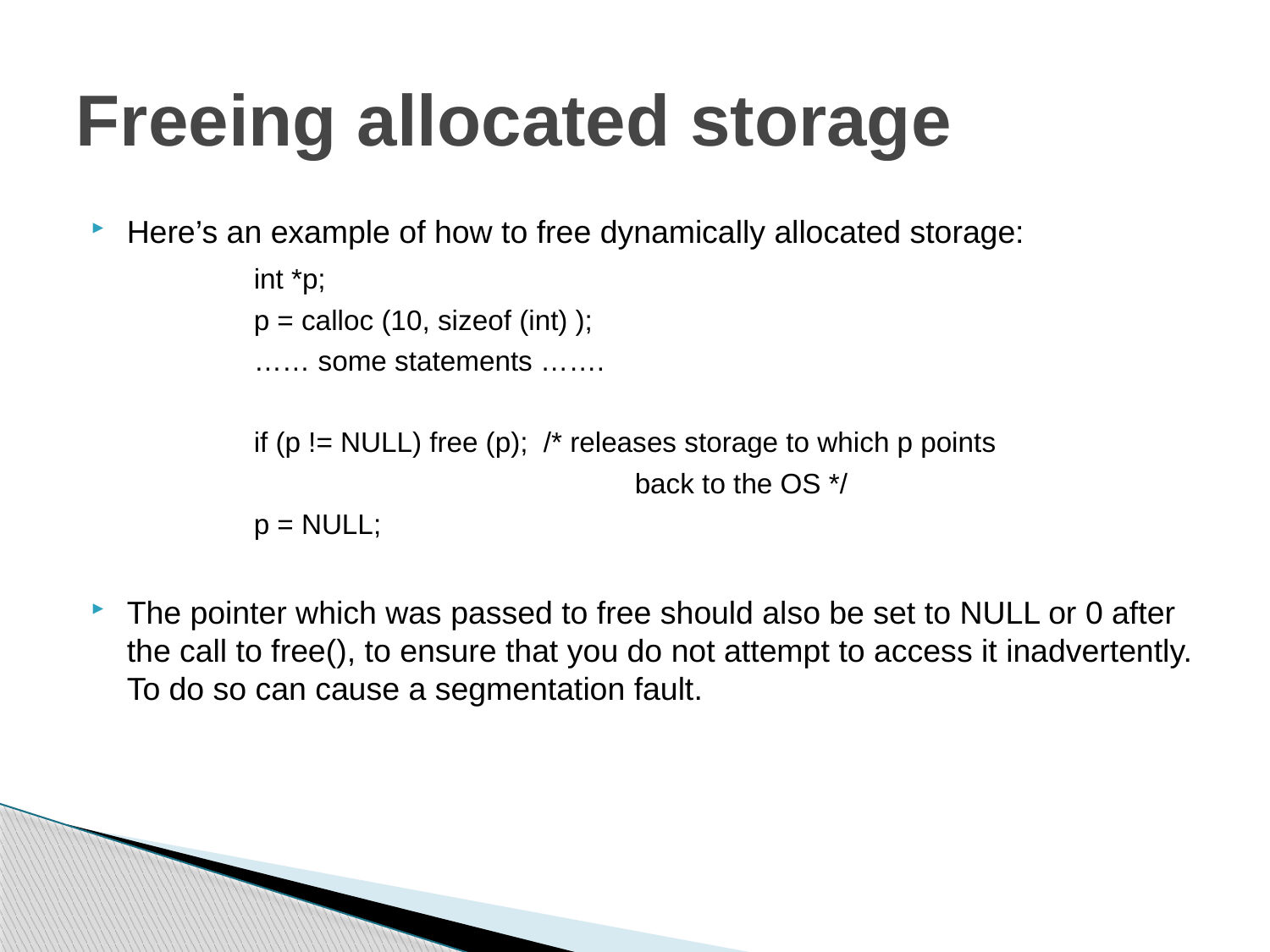

# Freeing allocated storage
Here’s an example of how to free dynamically allocated storage:
		int *p;
		p = calloc (10, sizeof (int) );
		…… some statements …….

 		if (p != NULL) free (p);  /* releases storage to which p points
					back to the OS */
		p = NULL;

The pointer which was passed to free should also be set to NULL or 0 after the call to free(), to ensure that you do not attempt to access it inadvertently. To do so can cause a segmentation fault.